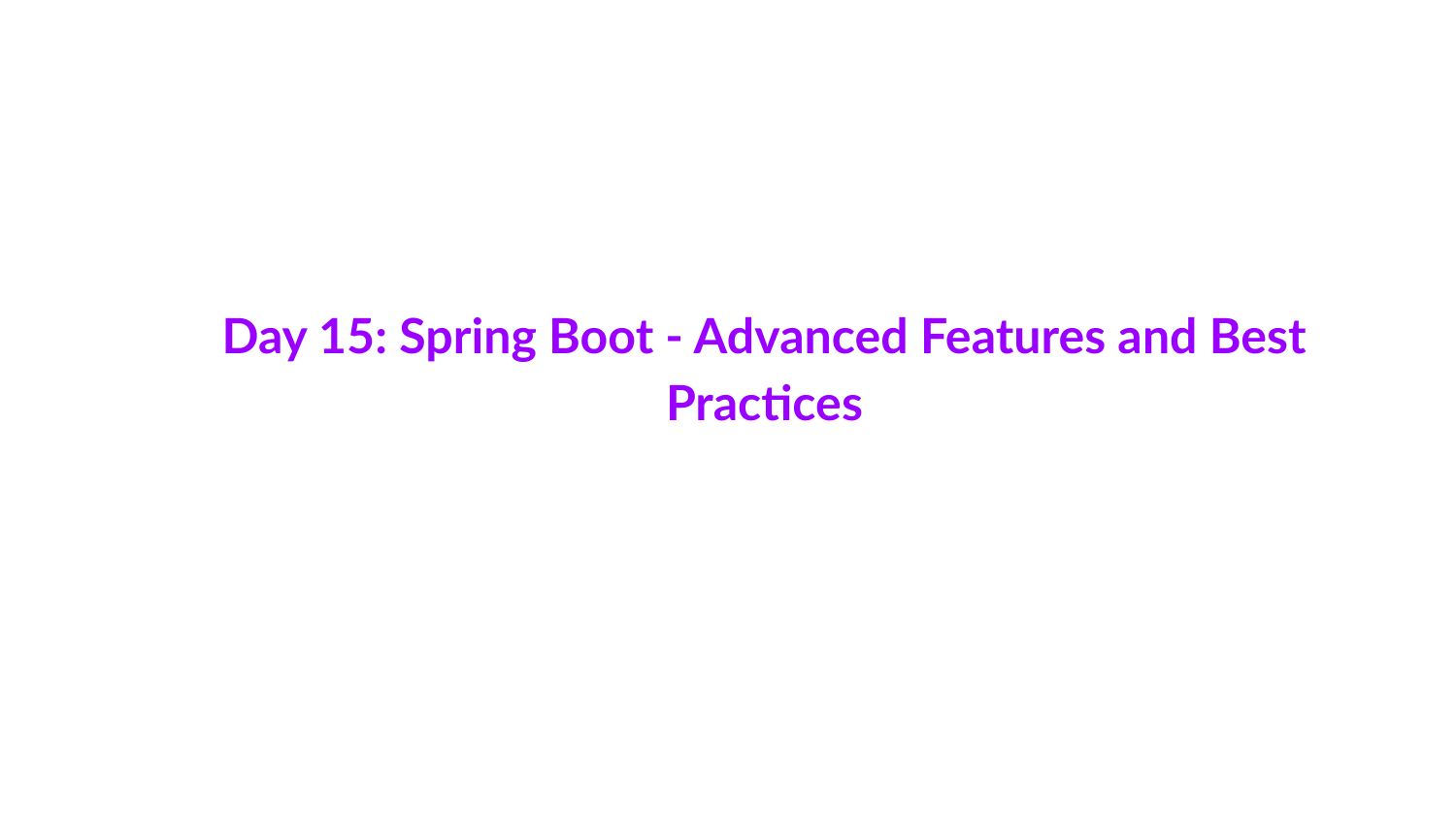

# Day 15: Spring Boot - Advanced Features and Best Practices